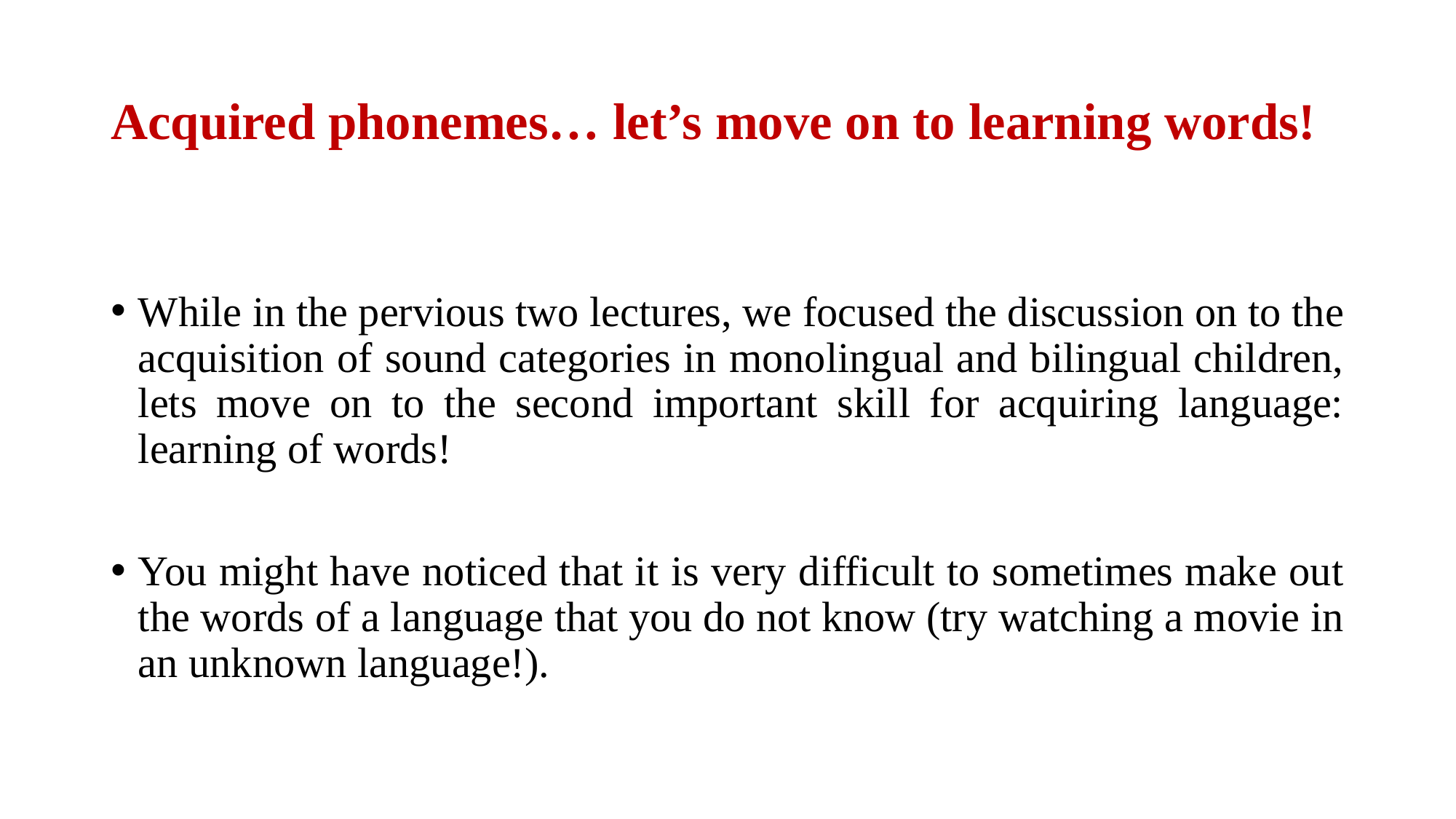

# Acquired phonemes… let’s move on to learning words!

While in the pervious two lectures, we focused the discussion on to the acquisition of sound categories in monolingual and bilingual children, lets move on to the second important skill for acquiring language: learning of words!

You might have noticed that it is very difficult to sometimes make out the words of a language that you do not know (try watching a movie in an unknown language!).